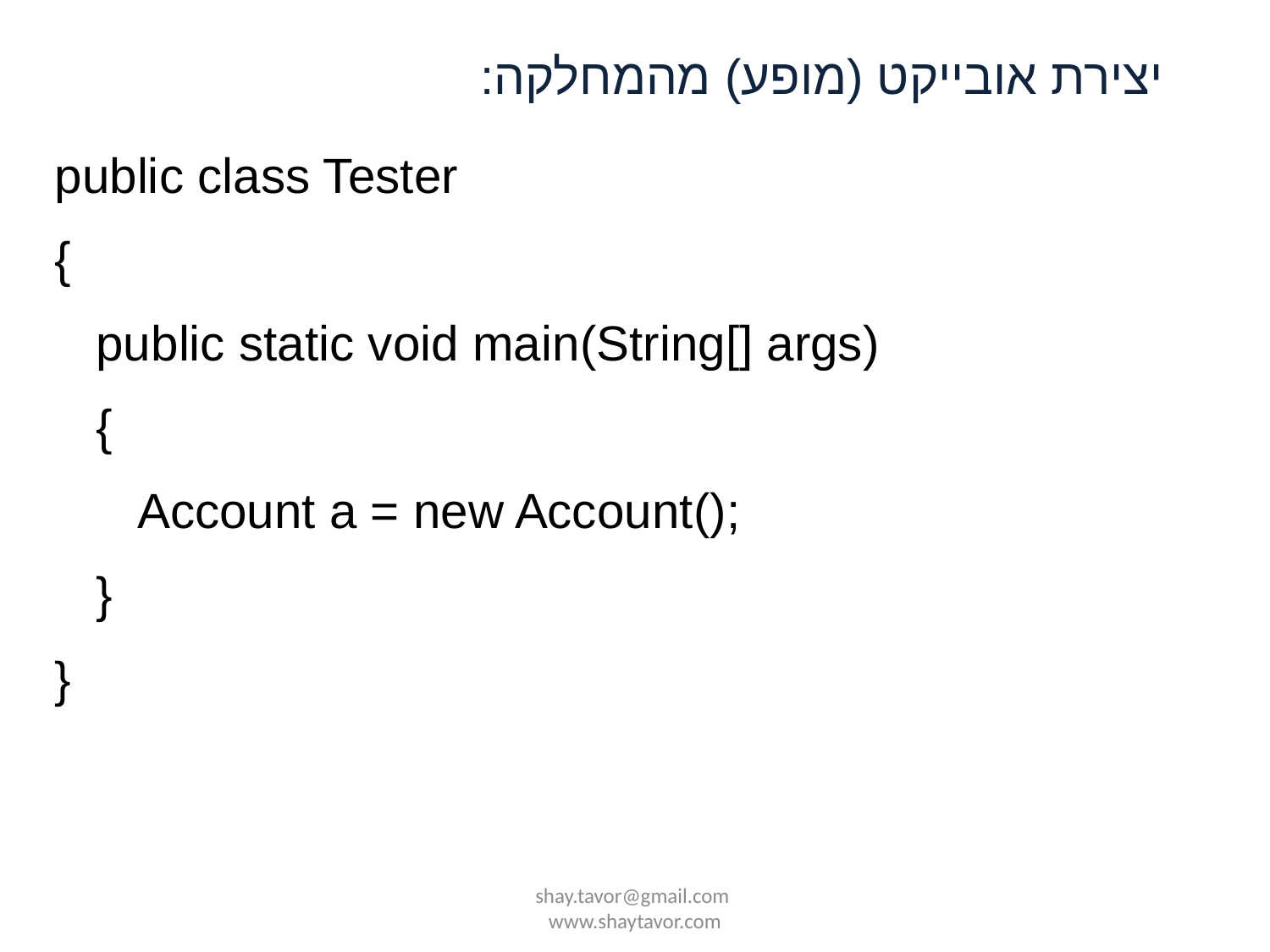

יצירת אובייקט (מופע) מהמחלקה:
public class Tester
{
   public static void main(String[] args)
   {
      Account a = new Account();
   }
}
shay.tavor@gmail.com  www.shaytavor.com